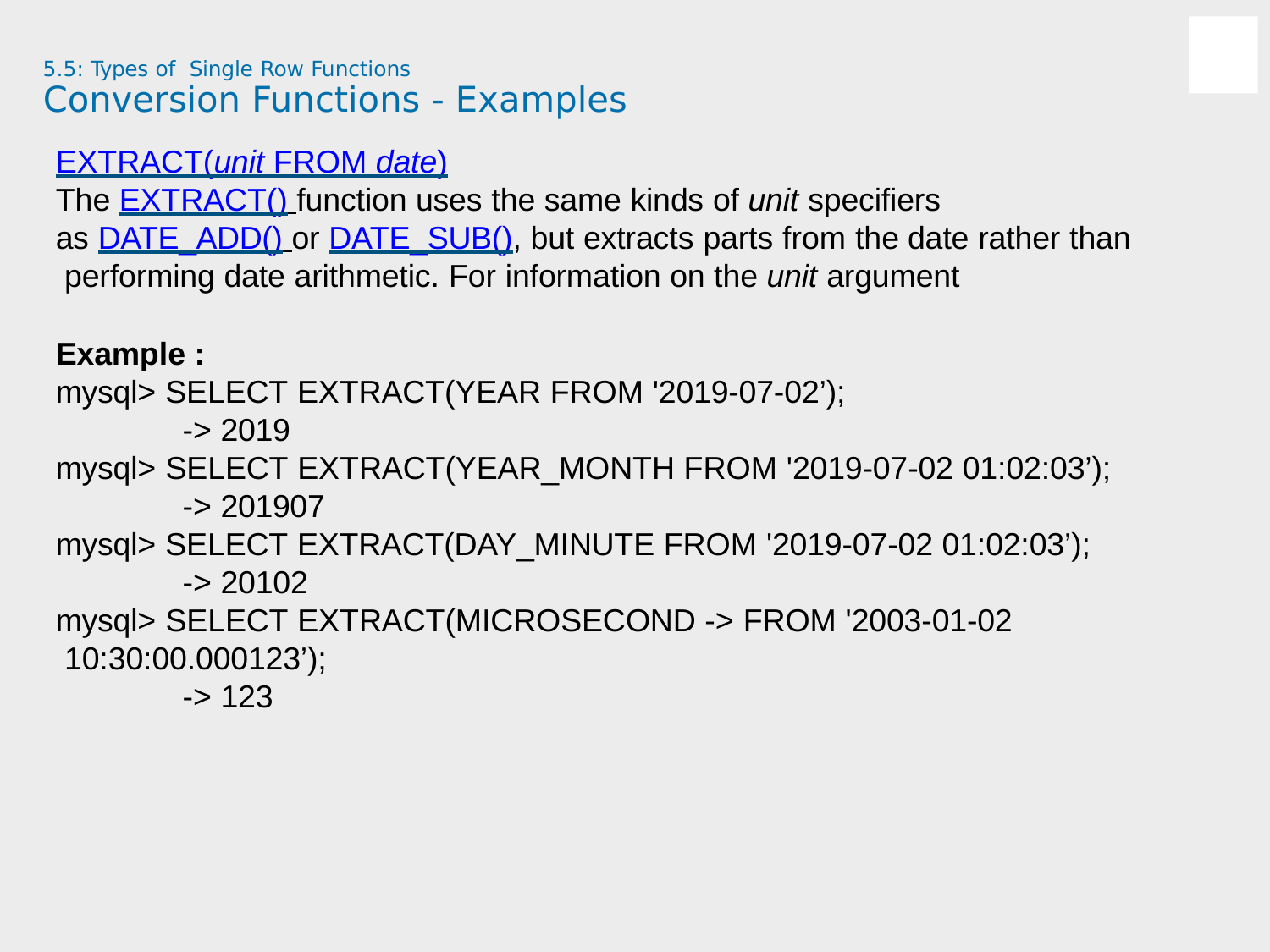

5.5: Types of Single Row Functions
# Conversion Functions - Examples
EXTRACT(unit FROM date)
The EXTRACT() function uses the same kinds of unit specifiers
as DATE_ADD() or DATE_SUB(), but extracts parts from the date rather than  performing date arithmetic. For information on the unit argument

Example :
mysql> SELECT EXTRACT(YEAR FROM '2019-07-02’);
-> 2019
mysql> SELECT EXTRACT(YEAR_MONTH FROM '2019-07-02 01:02:03’);
-> 201907
mysql> SELECT EXTRACT(DAY_MINUTE FROM '2019-07-02 01:02:03’);
-> 20102
mysql> SELECT EXTRACT(MICROSECOND -> FROM '2003-01-02  10:30:00.000123’);
-> 123